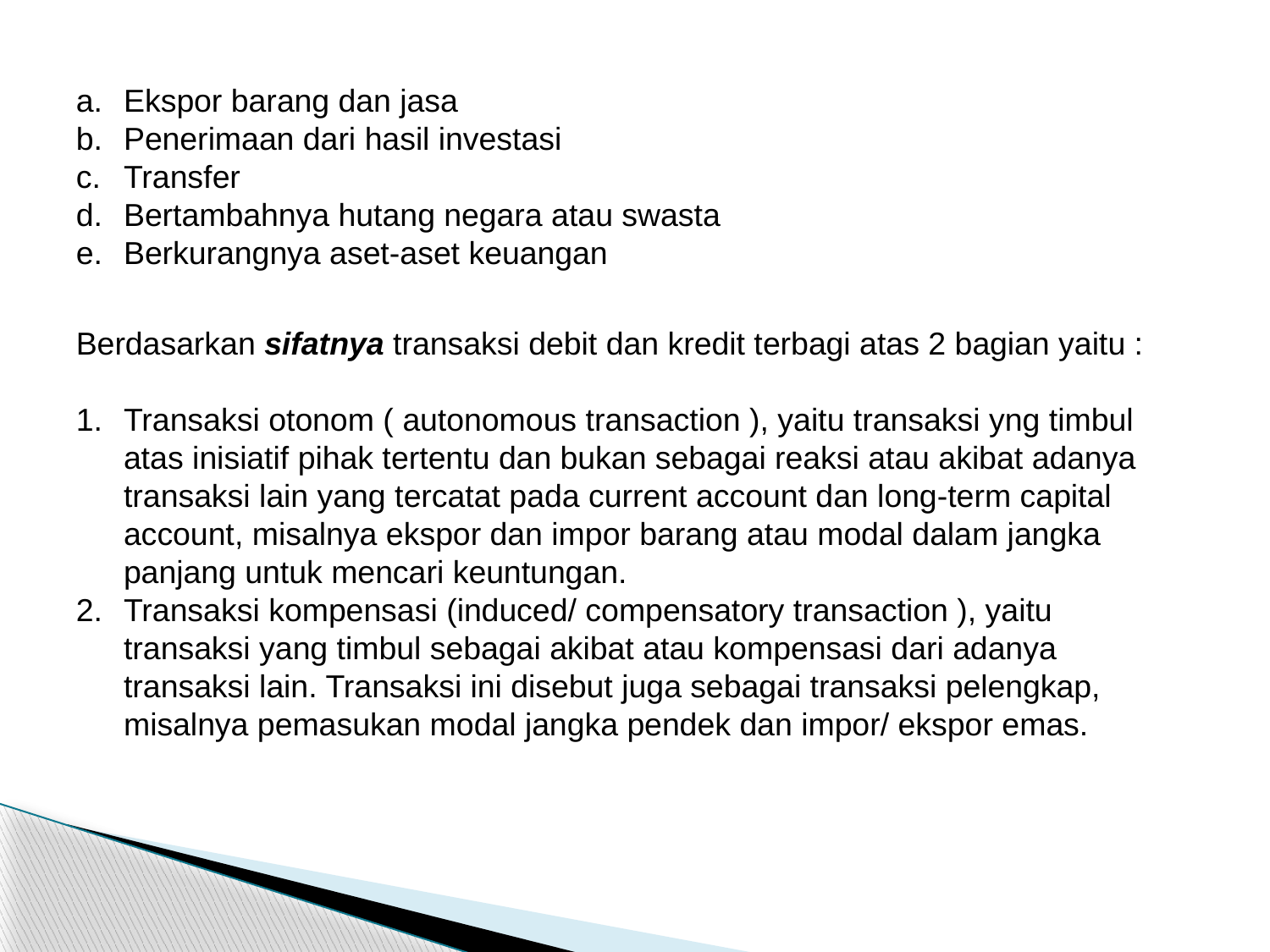

Ekspor barang dan jasa
Penerimaan dari hasil investasi
Transfer
Bertambahnya hutang negara atau swasta
Berkurangnya aset-aset keuangan
Berdasarkan sifatnya transaksi debit dan kredit terbagi atas 2 bagian yaitu :

Transaksi otonom ( autonomous transaction ), yaitu transaksi yng timbul atas inisiatif pihak tertentu dan bukan sebagai reaksi atau akibat adanya transaksi lain yang tercatat pada current account dan long-term capital account, misalnya ekspor dan impor barang atau modal dalam jangka panjang untuk mencari keuntungan.
Transaksi kompensasi (induced/ compensatory transaction ), yaitu transaksi yang timbul sebagai akibat atau kompensasi dari adanya transaksi lain. Transaksi ini disebut juga sebagai transaksi pelengkap, misalnya pemasukan modal jangka pendek dan impor/ ekspor emas.